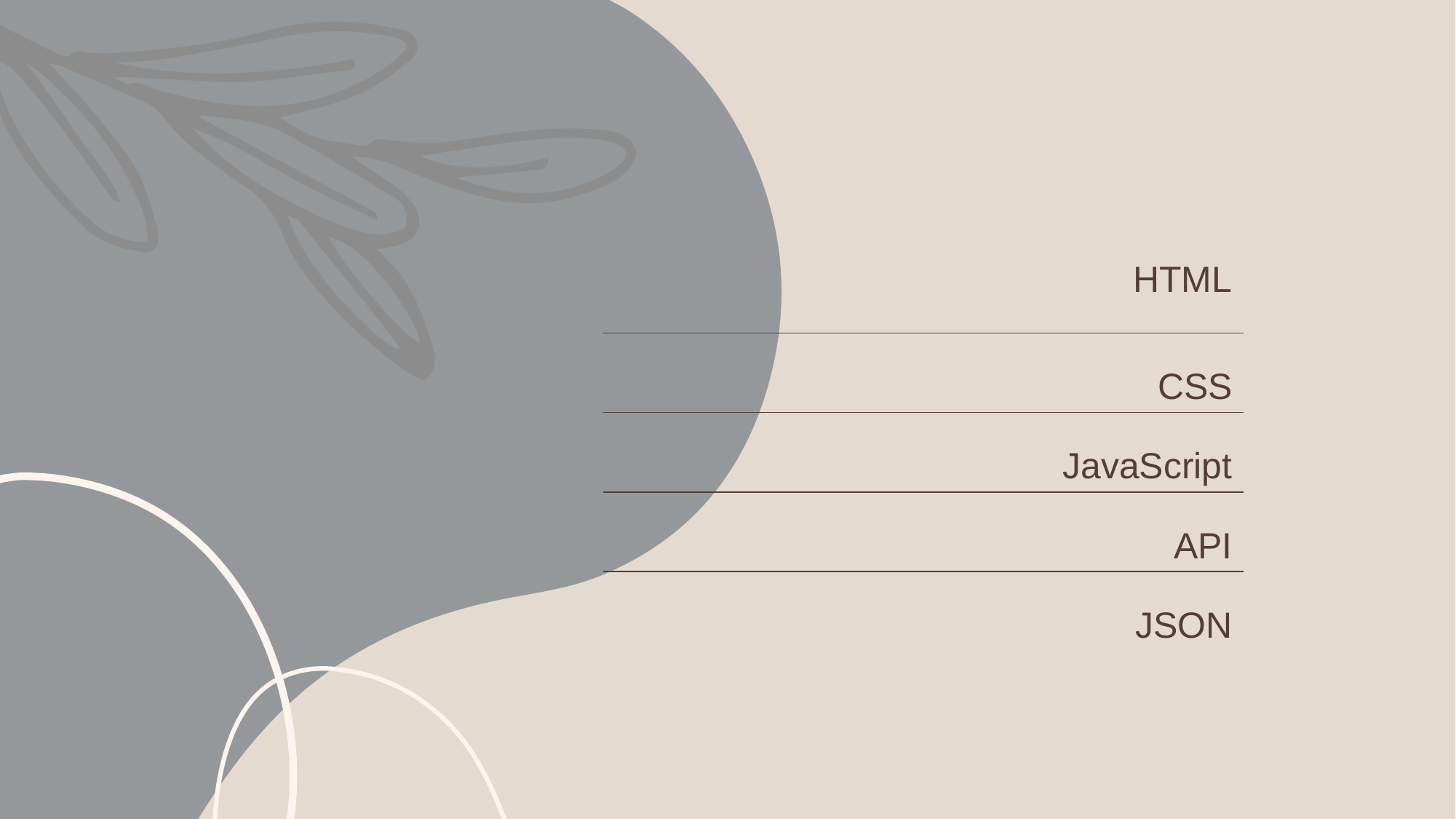

| HTML |
| --- |
| CSS |
| JavaScript |
| API |
| JSON |